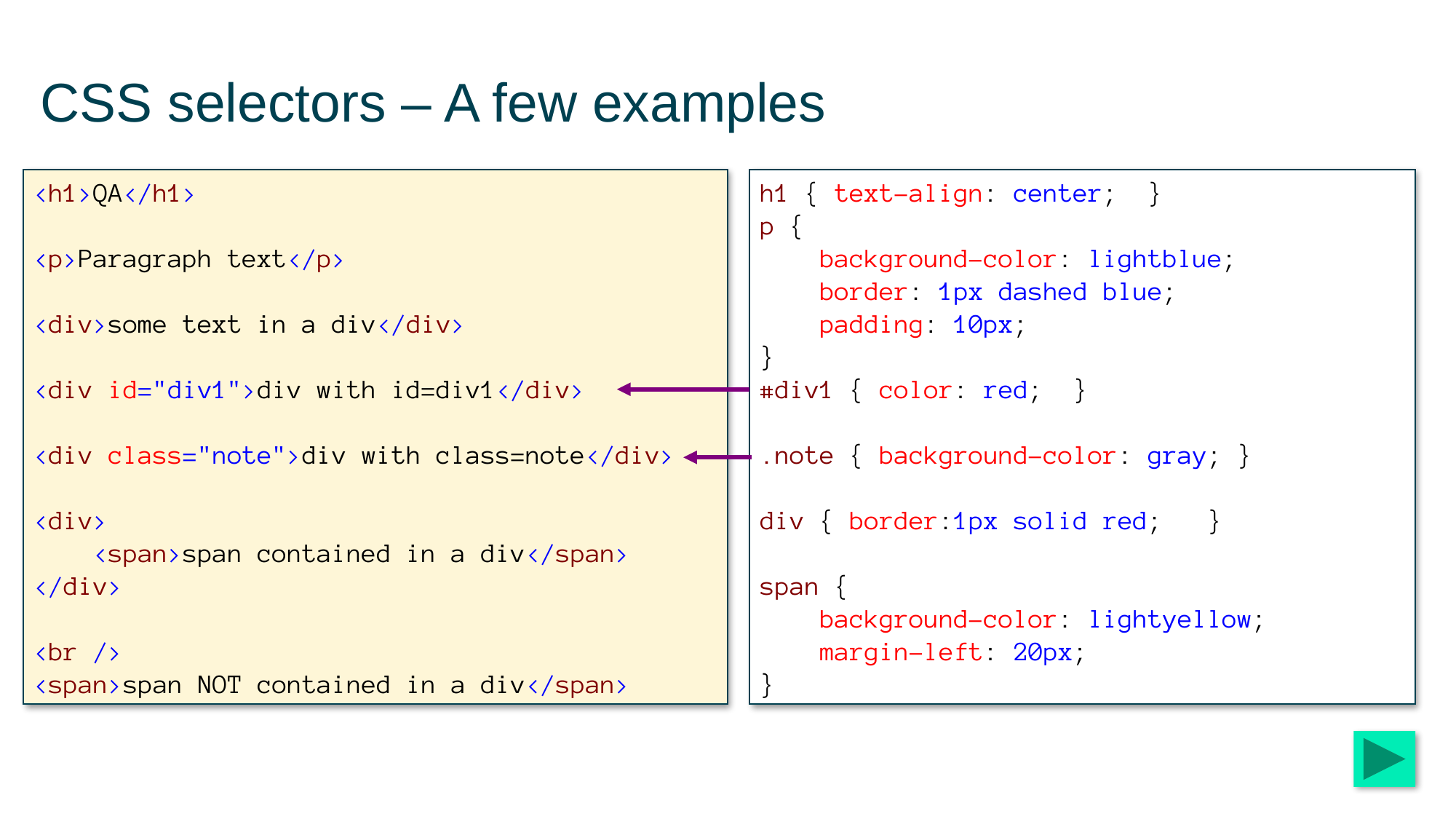

# CSS selectors – A few examples
<h1>QA</h1>

<p>Paragraph text</p>

<div>some text in a div</div>

<div id="div1">div with id=div1</div>

<div class="note">div with class=note</div>

<div>
    <span>span contained in a div</span>
</div>

<br />
<span>span NOT contained in a div</span>
h1 { text-align: center;  }
p {
    background-color: lightblue;
    border: 1px dashed blue;
    padding: 10px;
}
#div1 { color: red;  }

.note { background-color: gray; }

div { border:1px solid red;   }

span {
    background-color: lightyellow;
    margin-left: 20px;
}